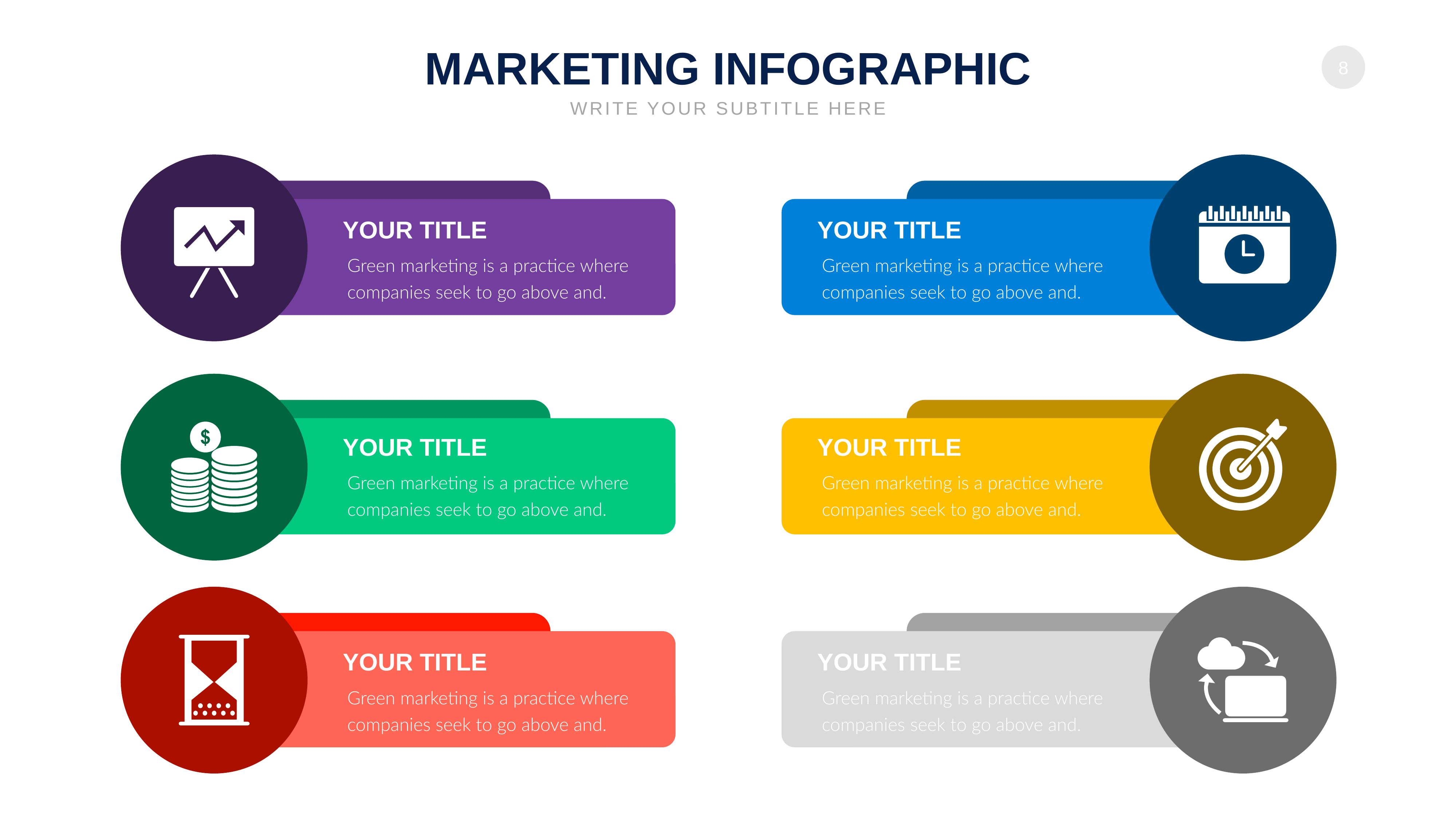

MARKETING INFOGRAPHIC
WRITE YOUR SUBTITLE HERE

YOUR TITLE
Green marketing is a practice where companies seek to go above and.
YOUR TITLE
Green marketing is a practice where companies seek to go above and.

YOUR TITLE
Green marketing is a practice where companies seek to go above and.
YOUR TITLE
Green marketing is a practice where companies seek to go above and.

YOUR TITLE
Green marketing is a practice where companies seek to go above and.
YOUR TITLE
Green marketing is a practice where companies seek to go above and.